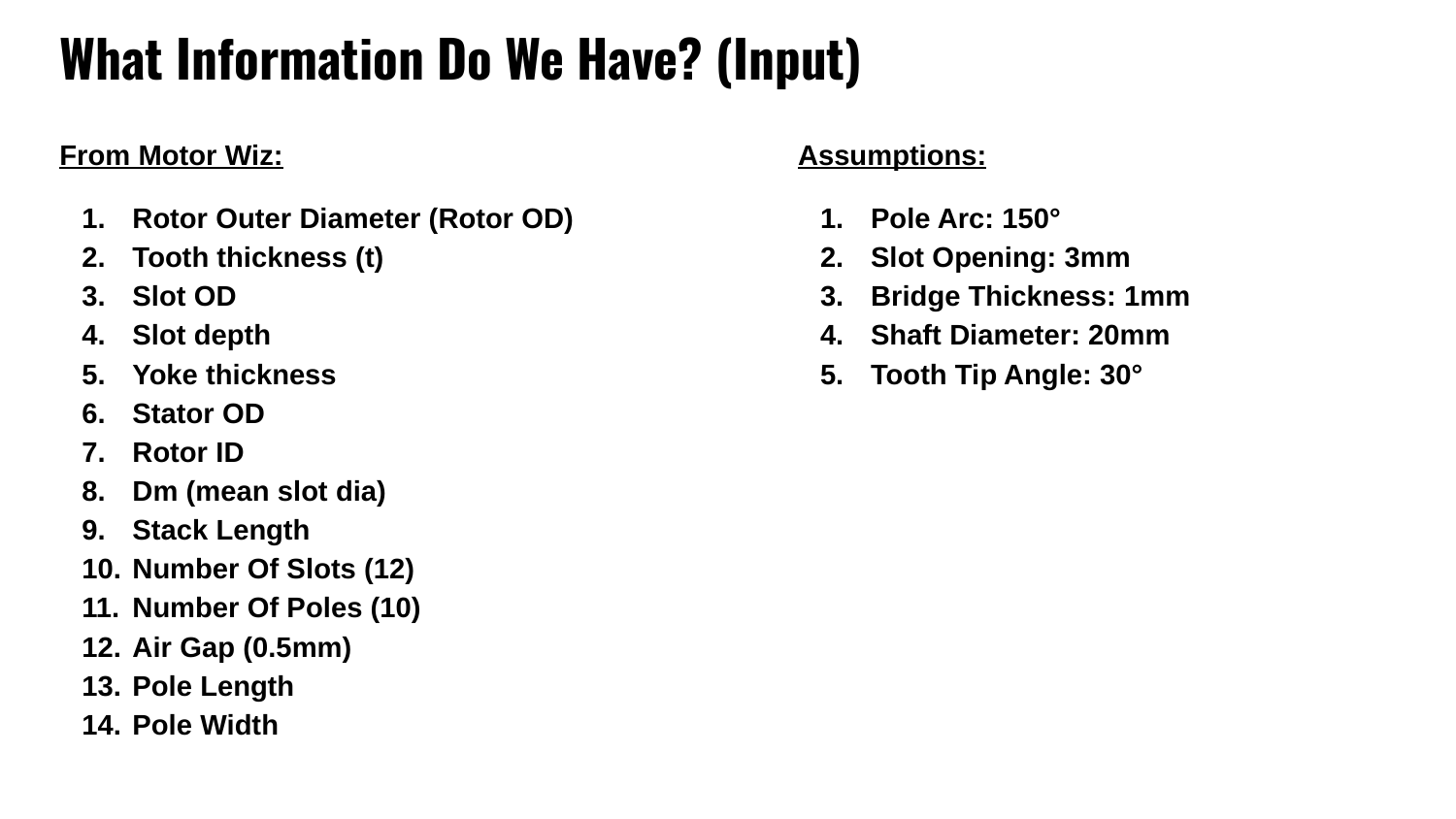

# What Information Do We Have? (Input)
From Motor Wiz:
Rotor Outer Diameter (Rotor OD)
Tooth thickness (t)
Slot OD
Slot depth
Yoke thickness
Stator OD
Rotor ID
Dm (mean slot dia)
Stack Length
Number Of Slots (12)
Number Of Poles (10)
Air Gap (0.5mm)
Pole Length
Pole Width

Assumptions:
Pole Arc: 150°
Slot Opening: 3mm
Bridge Thickness: 1mm
Shaft Diameter: 20mm
Tooth Tip Angle: 30°